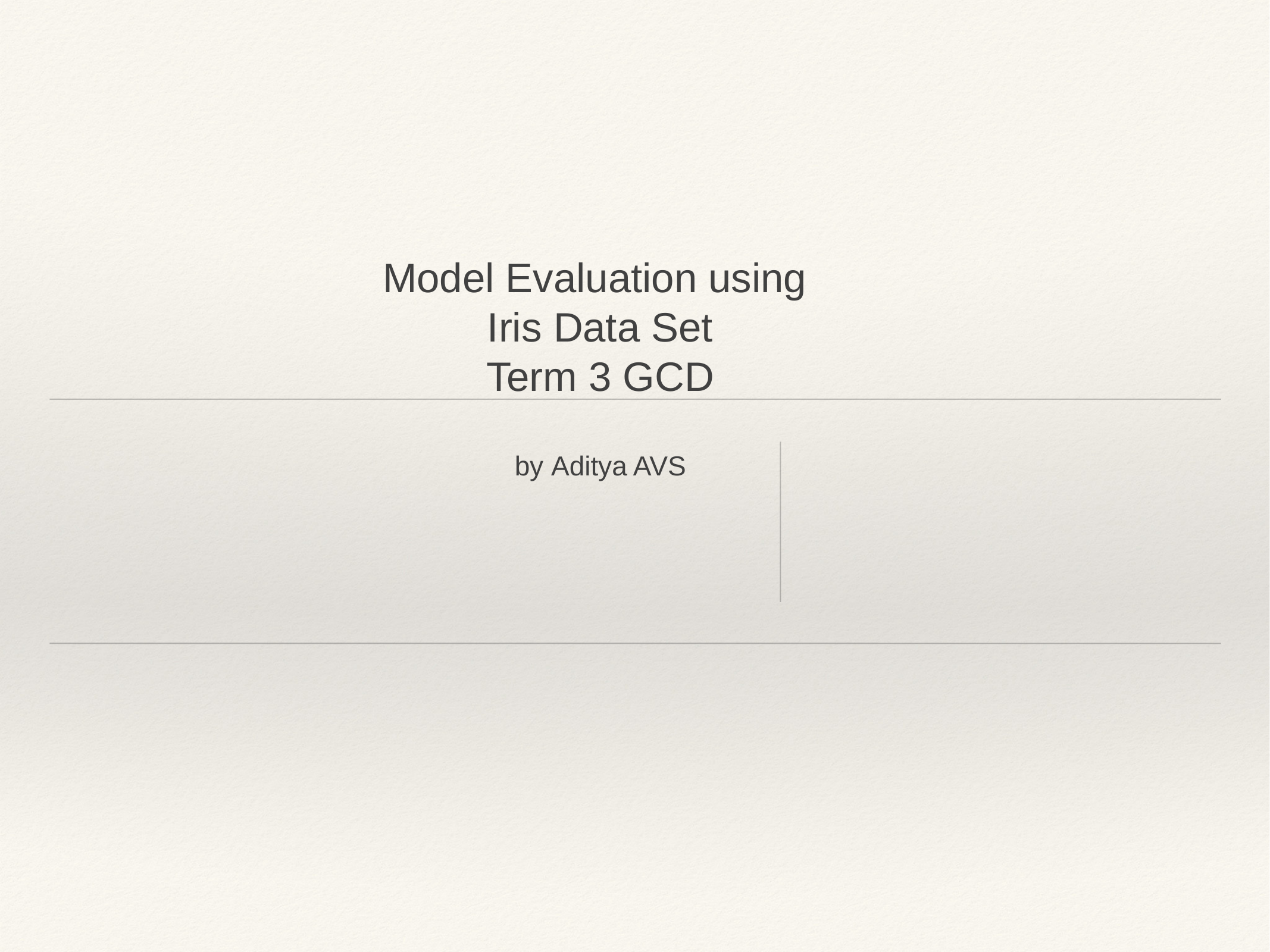

Model Evaluation using
Iris Data Set
Term 3 GCD

by Aditya AVS